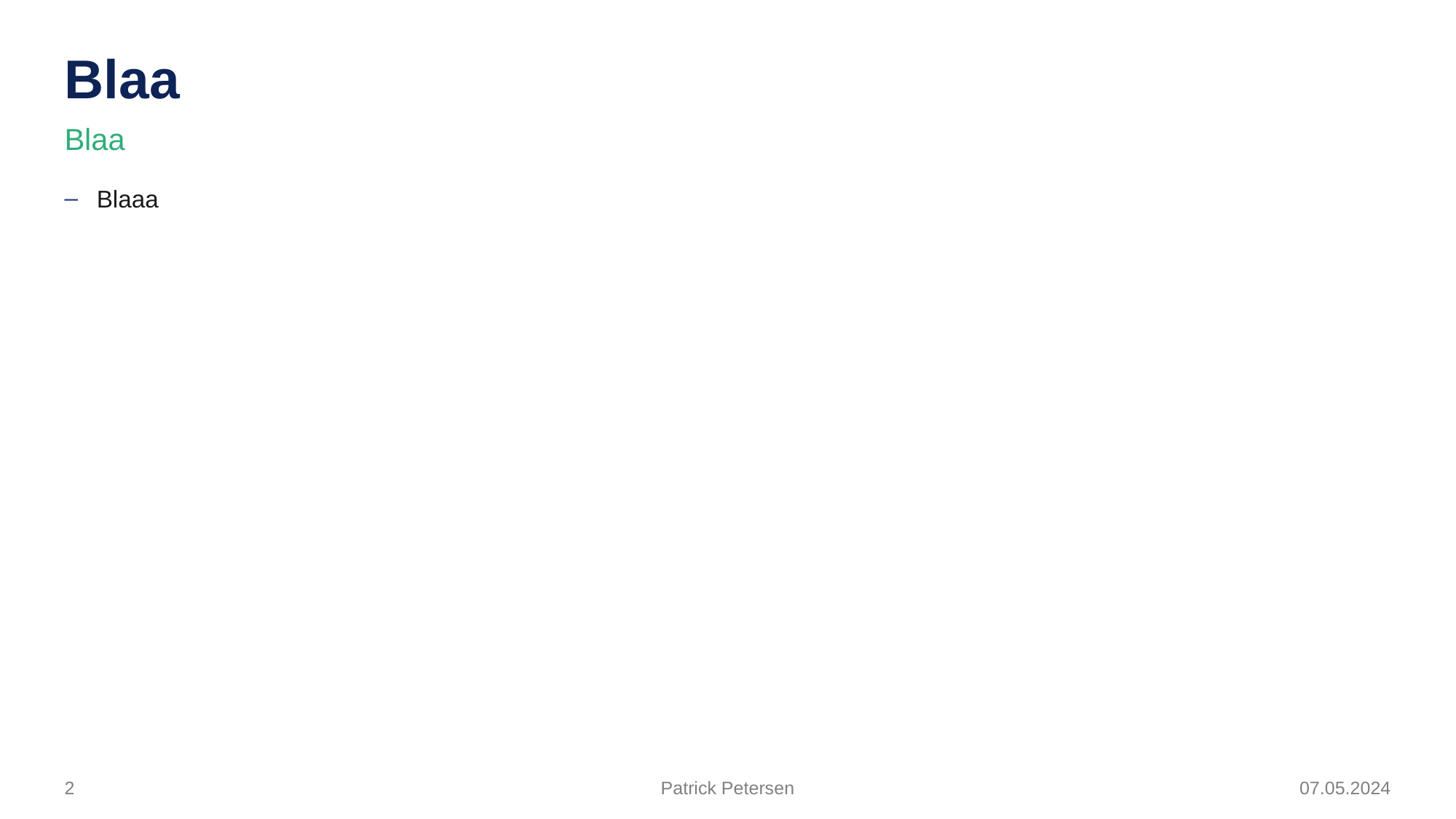

# Blaa
Blaa
Blaaa
2
Patrick Petersen
07.05.2024